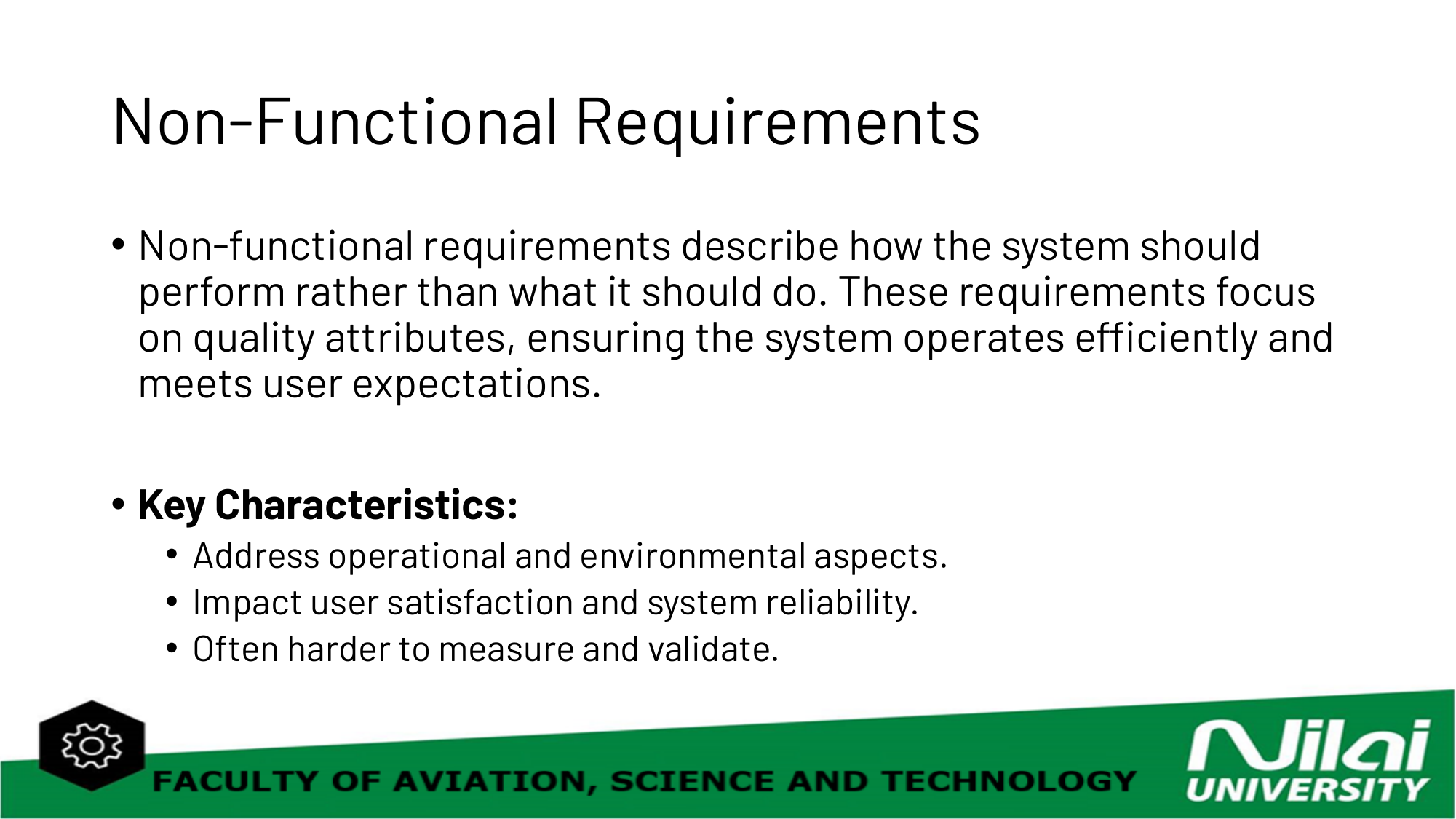

# Non-Functional Requirements
Non-functional requirements describe how the system should perform rather than what it should do. These requirements focus on quality attributes, ensuring the system operates efficiently and meets user expectations.

Key Characteristics:
Address operational and environmental aspects.
Impact user satisfaction and system reliability.
Often harder to measure and validate.